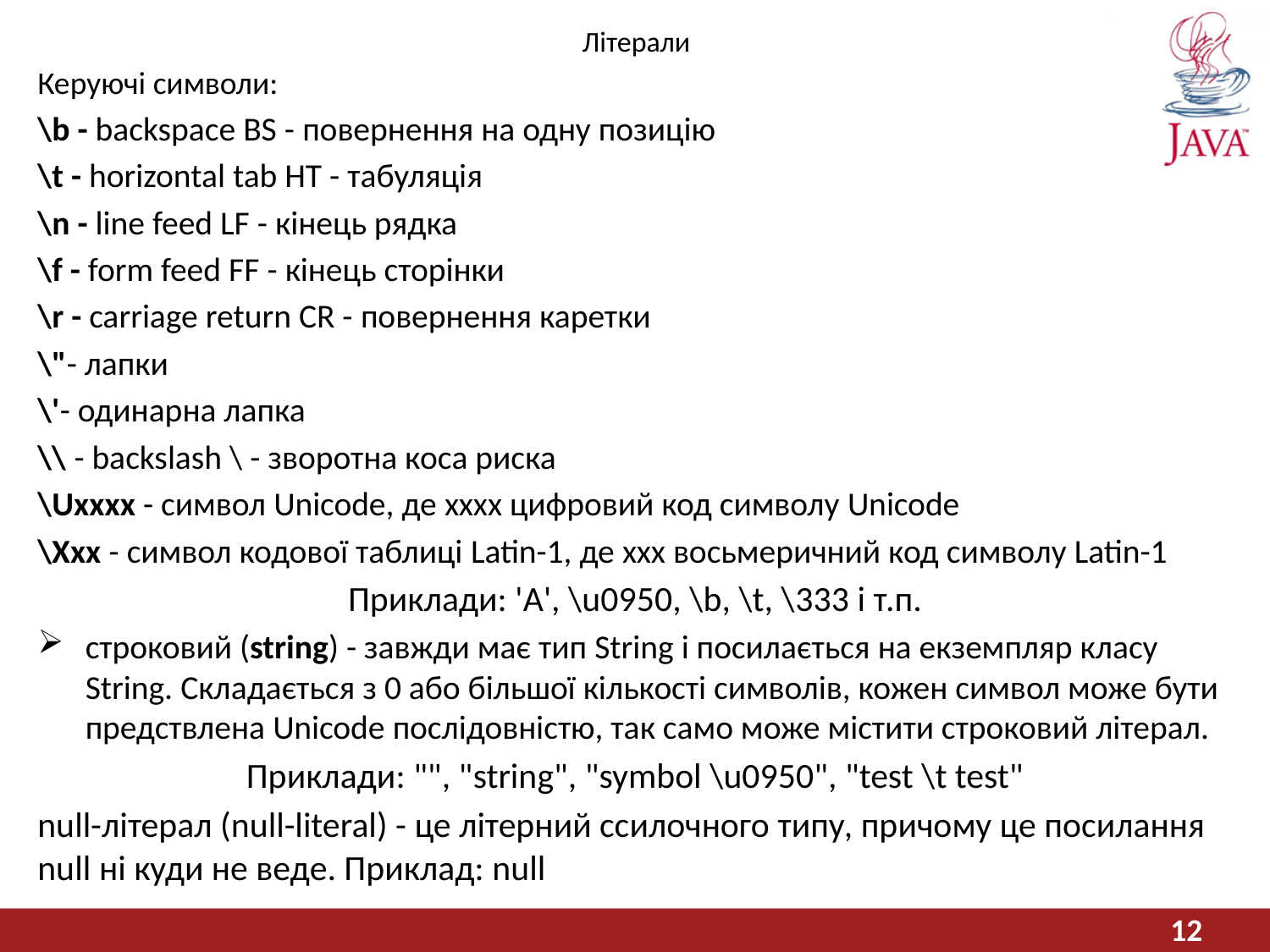

# Літерали
Керуючі символи:
\b - backspace BS - повернення на одну позицію
\t - horizontal tab HT - табуляція
\n - line feed LF - кінець рядка
\f - form feed FF - кінець сторінки
\r - carriage return CR - повернення каретки
\"- лапки
\'- одинарна лапка
\\ - backslash \ - зворотна коса риска
\Uxxxx - символ Unicode, де xxxx цифровий код символу Unicode
\Xxx - символ кодової таблиці Latin-1, де xxx восьмеричний код символу Latin-1
Приклади: 'A', \u0950, \b, \t, \333 і т.п.
строковий (string) - завжди має тип String і посилається на екземпляр класу String. Складається з 0 або більшої кількості символів, кожен символ може бути предствлена ​​Unicode послідовністю, так само може містити строковий літерал.
Приклади: "", "string", "symbol \u0950", "test \t test"
null-літерал (null-literal) - це літерний ссилочного типу, причому це посилання null ні куди не веде. Приклад: null